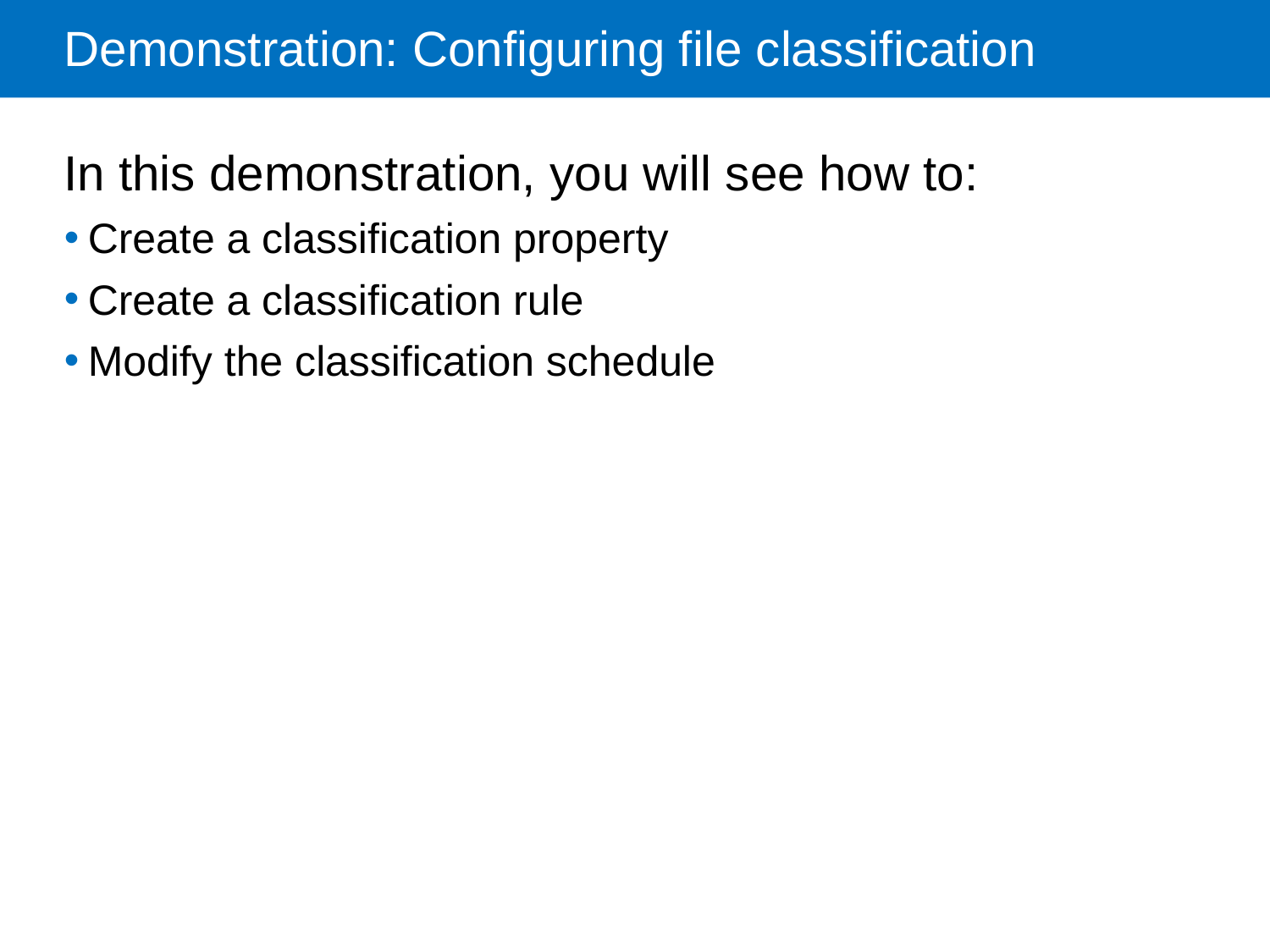

# Demonstration: Configuring file classification
In this demonstration, you will see how to:
Create a classification property
Create a classification rule
Modify the classification schedule